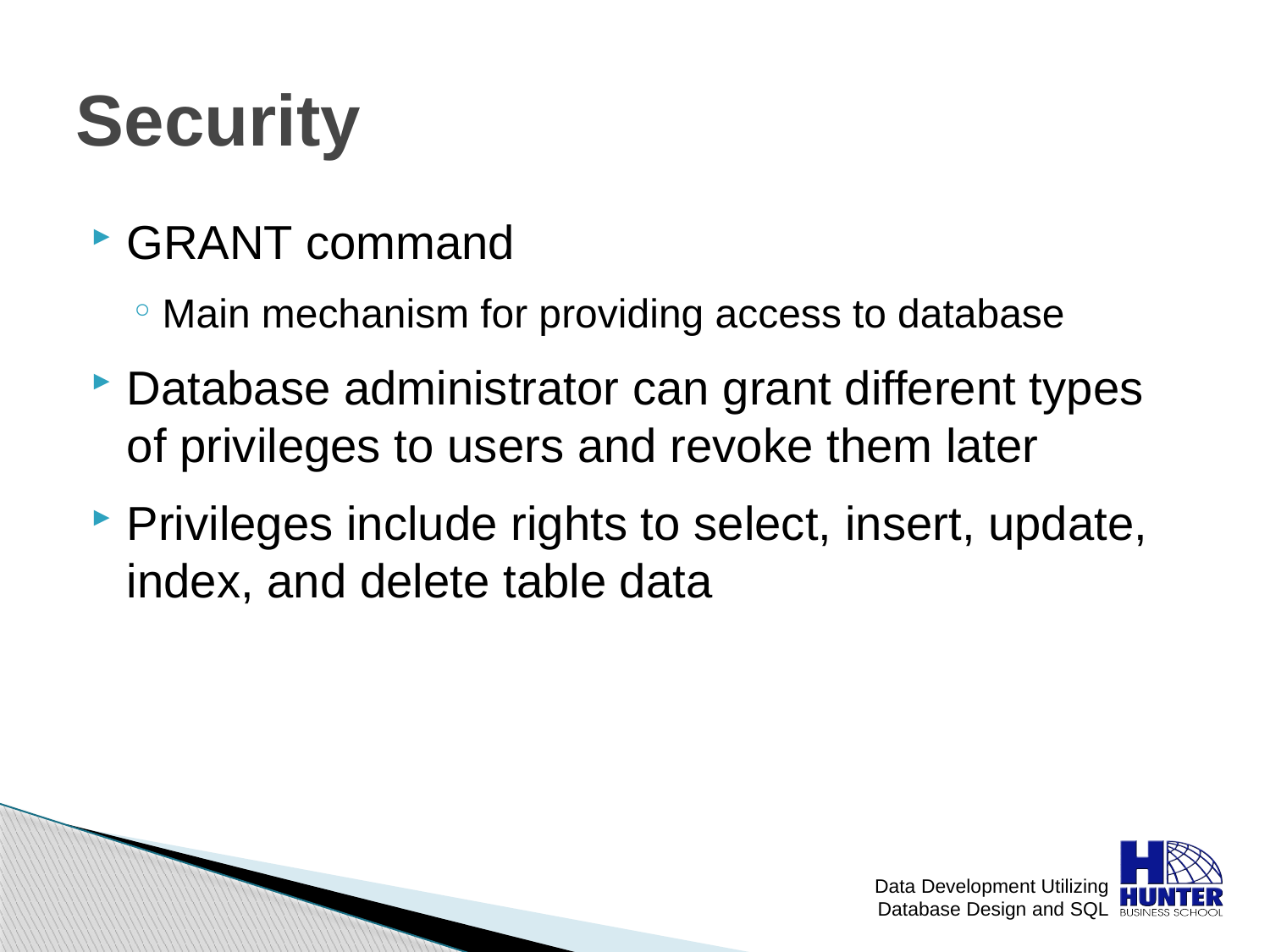

# Security
GRANT command
Main mechanism for providing access to database
Database administrator can grant different types of privileges to users and revoke them later
Privileges include rights to select, insert, update, index, and delete table data